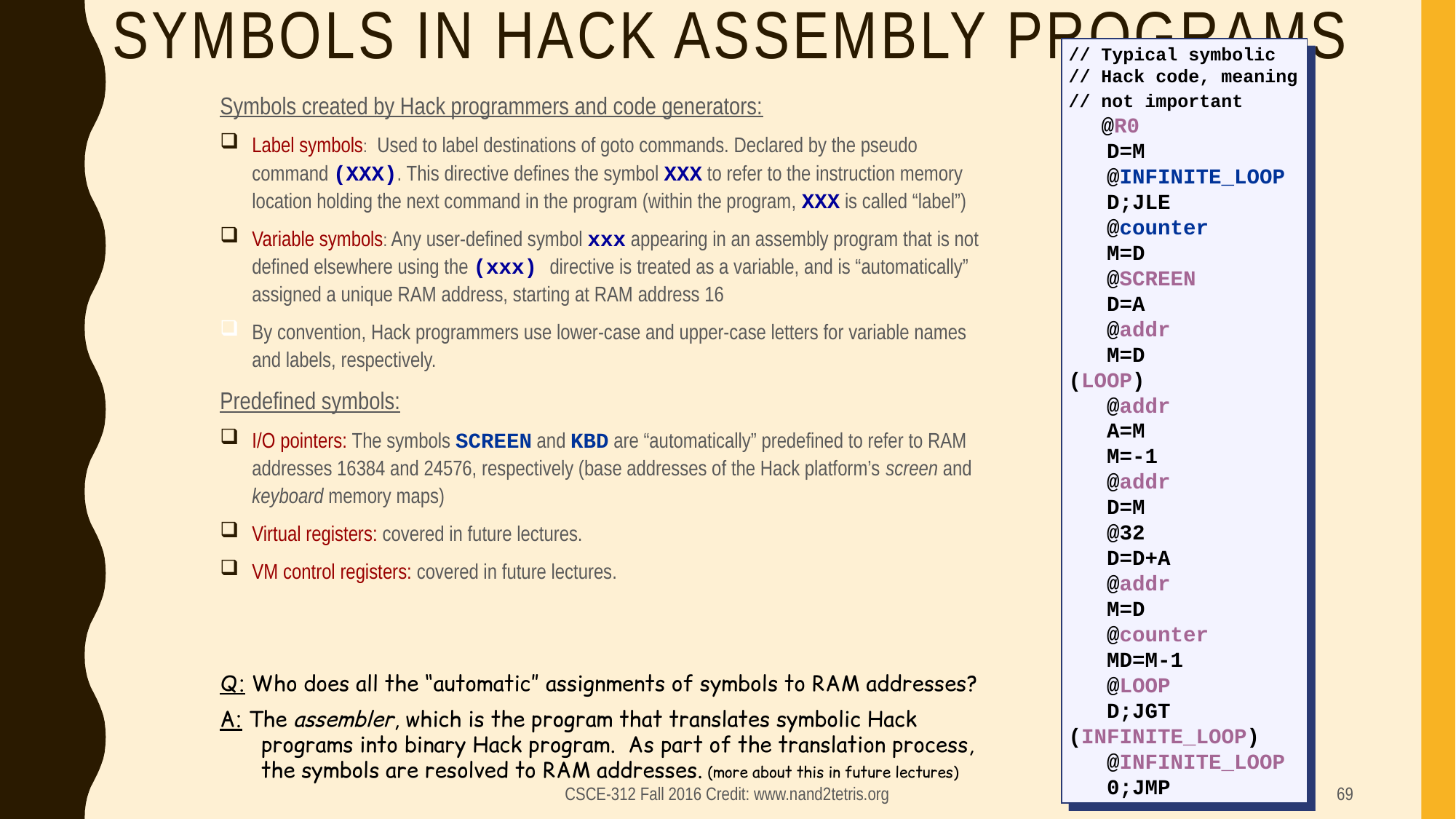

Symbols in Hack assembly programs
// Typical symbolic
// Hack code, meaning
// not important
   @R0
   D=M
   @INFINITE_LOOP
   D;JLE
   @counter
   M=D
   @SCREEN
   D=A
   @addr
   M=D
(LOOP)
   @addr
   A=M
   M=-1
   @addr
   D=M
   @32
   D=D+A
   @addr
   M=D
   @counter
   MD=M-1
   @LOOP
   D;JGT
(INFINITE_LOOP)
   @INFINITE_LOOP
   0;JMP
Symbols created by Hack programmers and code generators:
Label symbols:  Used to label destinations of goto commands. Declared by the pseudo command (XXX). This directive defines the symbol XXX to refer to the instruction memory location holding the next command in the program (within the program, XXX is called “label”)
Variable symbols: Any user-defined symbol xxx appearing in an assembly program that is not defined elsewhere using the (xxx) directive is treated as a variable, and is “automatically” assigned a unique RAM address, starting at RAM address 16
By convention, Hack programmers use lower-case and upper-case letters for variable names and labels, respectively.
Predefined symbols:
I/O pointers: The symbols SCREEN and KBD are “automatically” predefined to refer to RAM addresses 16384 and 24576, respectively (base addresses of the Hack platform’s screen and keyboard memory maps)
Virtual registers: covered in future lectures.
VM control registers: covered in future lectures.

Q: Who does all the “automatic” assignments of symbols to RAM addresses?
A: The assembler, which is the program that translates symbolic Hack
programs into binary Hack program.  As part of the translation process, the symbols are resolved to RAM addresses. (more about this in future lectures)
CSCE-312 Fall 2016 Credit: www.nand2tetris.org
69